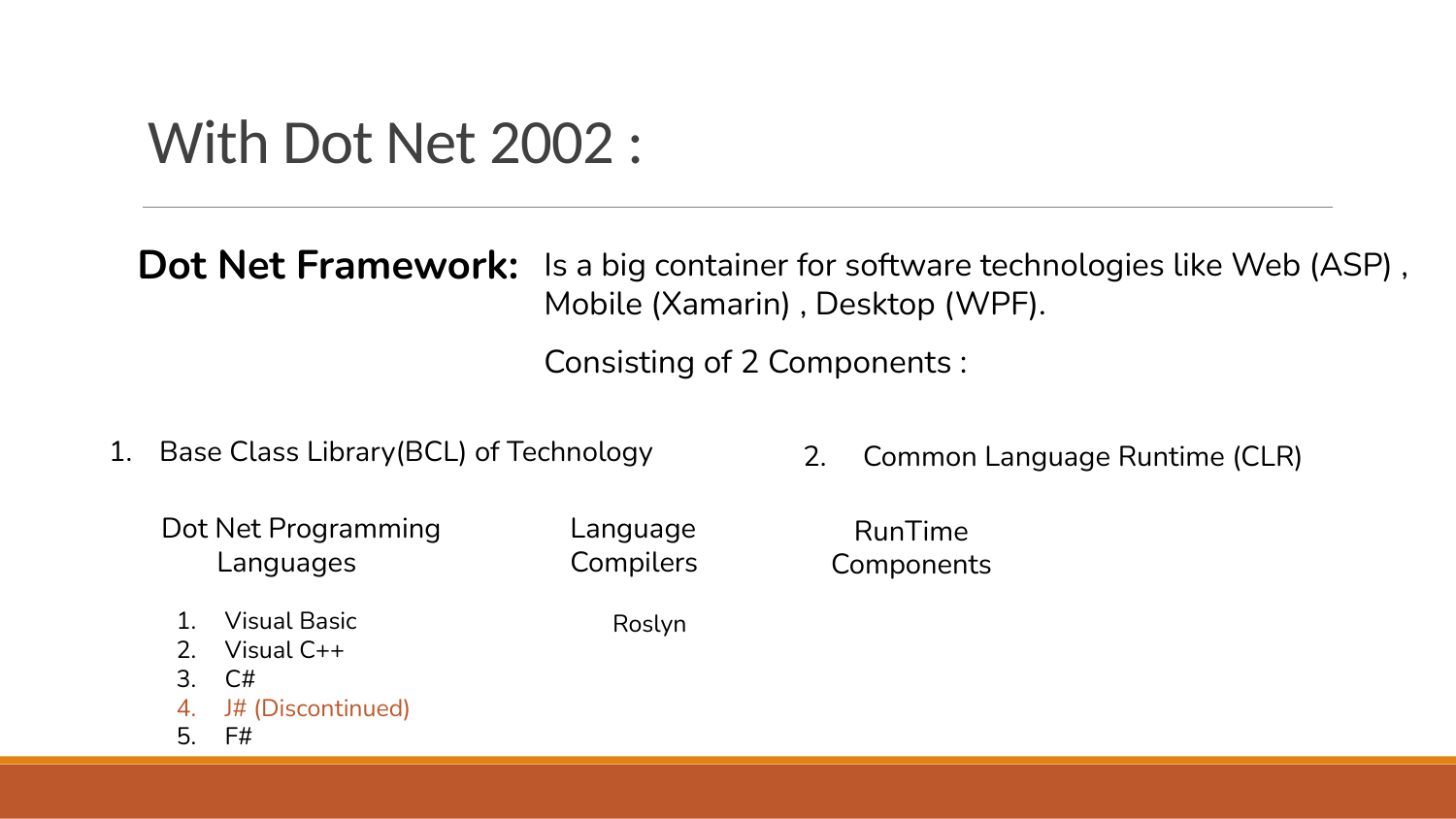

# With Dot Net 2002 :
Dot Net Framework:
Is a big container for software technologies like Web (ASP) , Mobile (Xamarin) , Desktop (WPF).
Consisting of 2 Components :
Base Class Library(BCL) of Technology

2.     Common Language Runtime (CLR)
Dot Net Programming
Languages
Language Compilers
RunTime
Components
Roslyn
Visual Basic
Visual C++
C#
J# (Discontinued)
F#